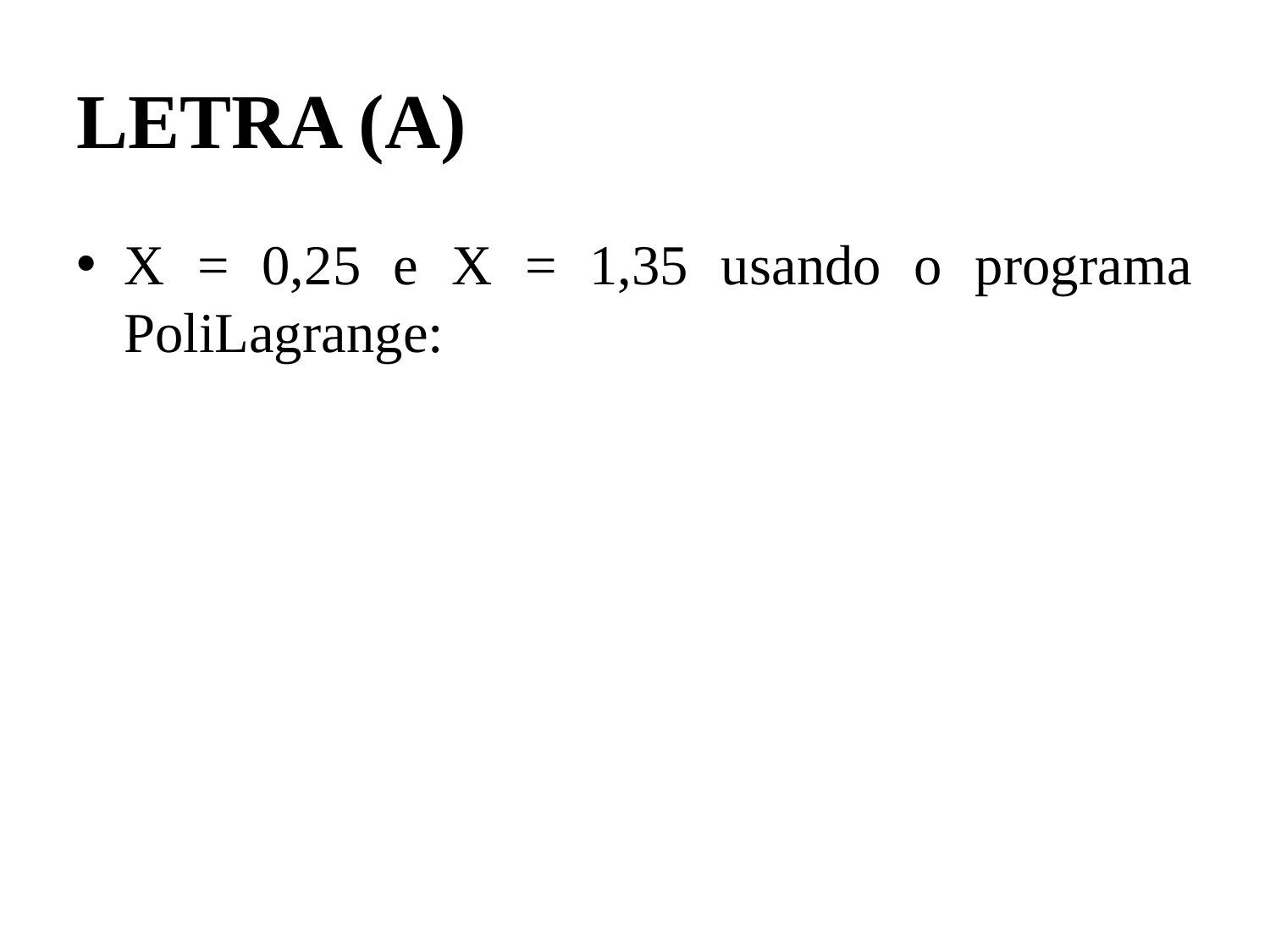

# LETRA (A)
X = 0,25 e X = 1,35 usando o programa PoliLagrange: